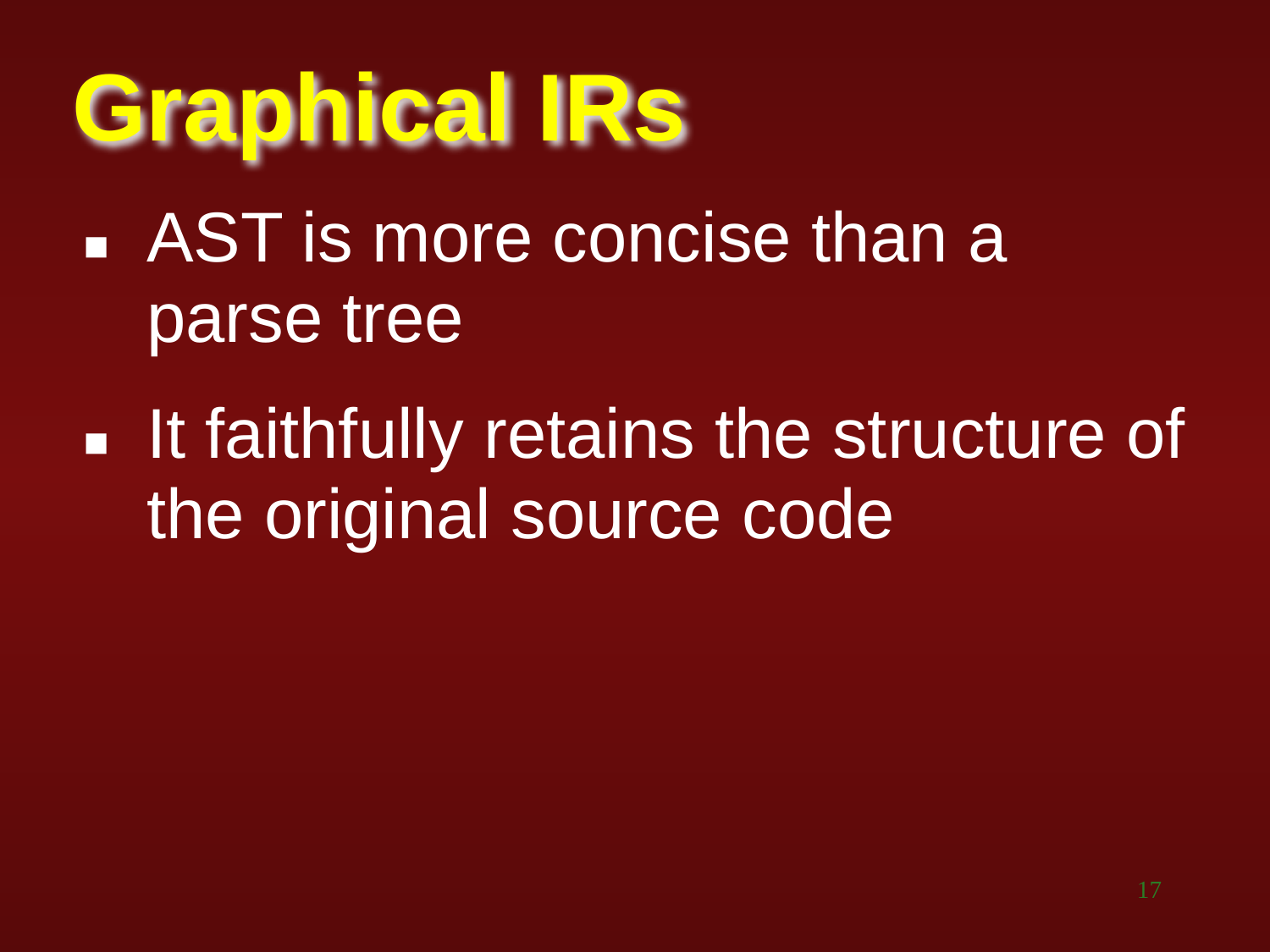

# Graphical IRs
AST is more concise than a parse tree
It faithfully retains the structure of the original source code
17